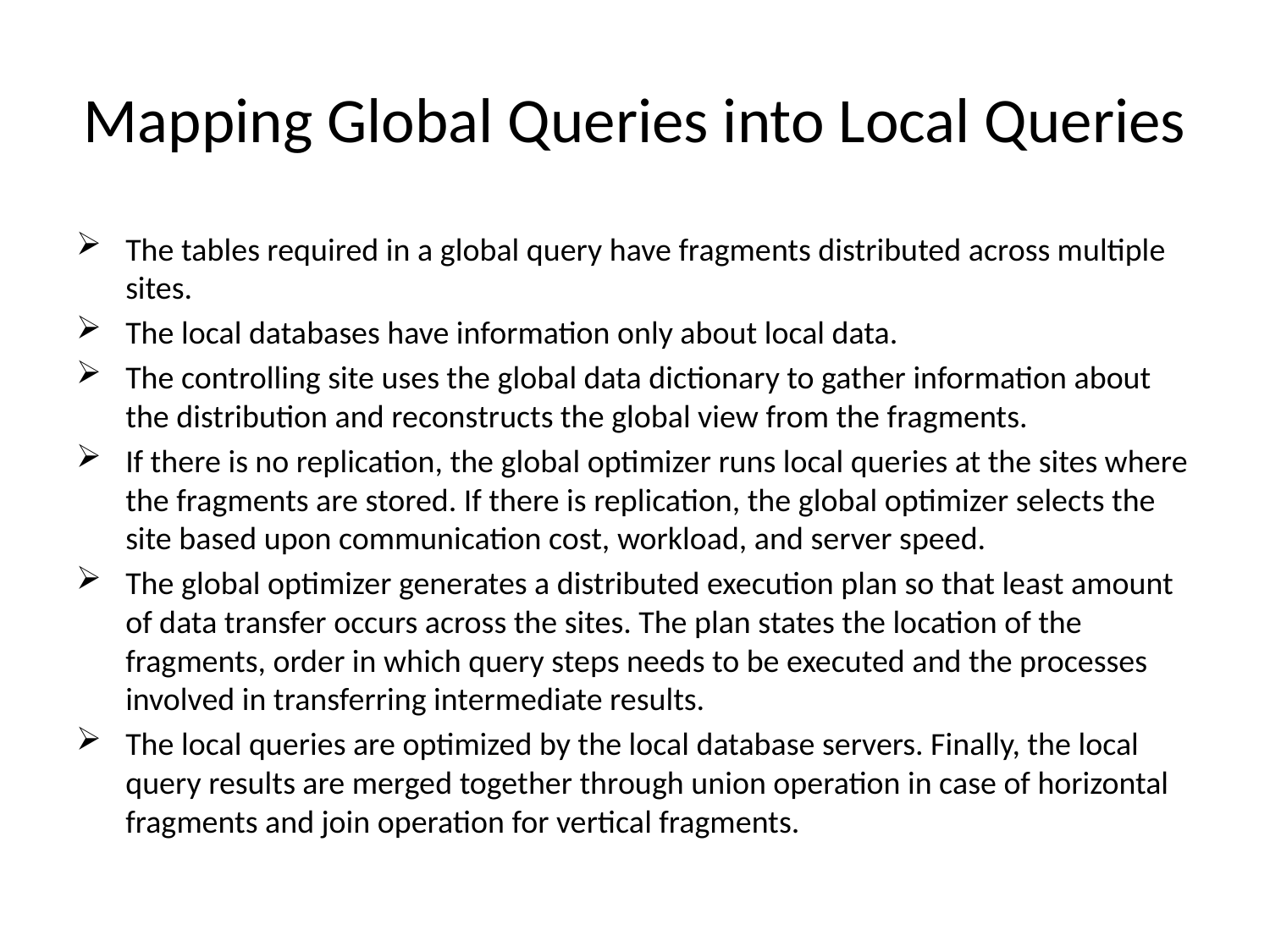

# Mapping Global Queries into Local Queries
The tables required in a global query have fragments distributed across multiple sites.
The local databases have information only about local data.
The controlling site uses the global data dictionary to gather information about the distribution and reconstructs the global view from the fragments.
If there is no replication, the global optimizer runs local queries at the sites where the fragments are stored. If there is replication, the global optimizer selects the site based upon communication cost, workload, and server speed.
The global optimizer generates a distributed execution plan so that least amount of data transfer occurs across the sites. The plan states the location of the fragments, order in which query steps needs to be executed and the processes involved in transferring intermediate results.
The local queries are optimized by the local database servers. Finally, the local query results are merged together through union operation in case of horizontal fragments and join operation for vertical fragments.